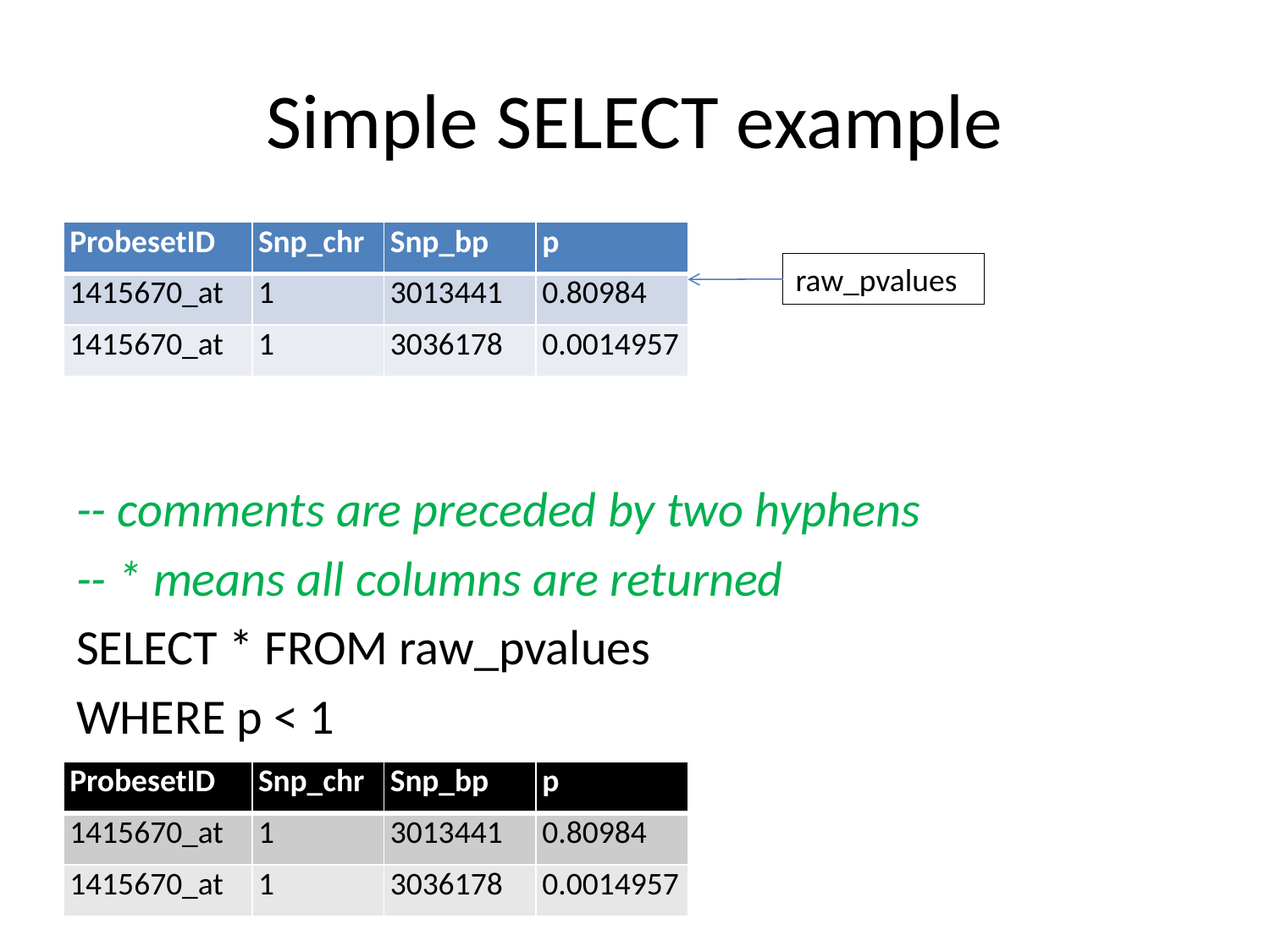

# Simple SELECT example
| ProbesetID | Snp\_chr | Snp\_bp | p |
| --- | --- | --- | --- |
| 1415670\_at | 1 | 3013441 | 0.80984 |
| 1415670\_at | 1 | 3036178 | 0.0014957 |
raw_pvalues

-- comments are preceded by two hyphens
-- * means all columns are returned
SELECT * FROM raw_pvalues
WHERE p < 1

| ProbesetID | Snp\_chr | Snp\_bp | p |
| --- | --- | --- | --- |
| 1415670\_at | 1 | 3013441 | 0.80984 |
| 1415670\_at | 1 | 3036178 | 0.0014957 |